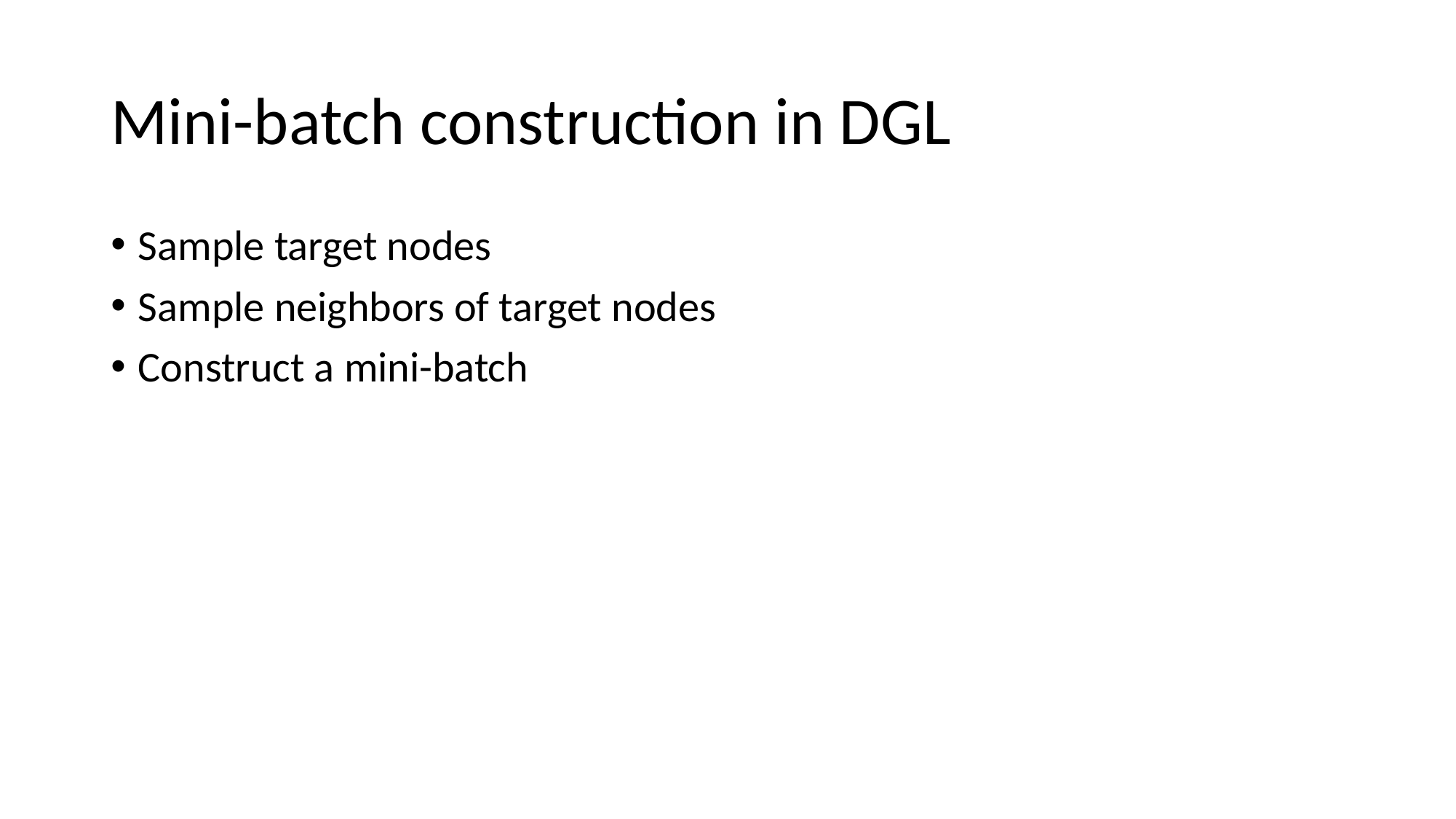

# Mini-batch construction in DGL
Sample target nodes
Sample neighbors of target nodes
Construct a mini-batch